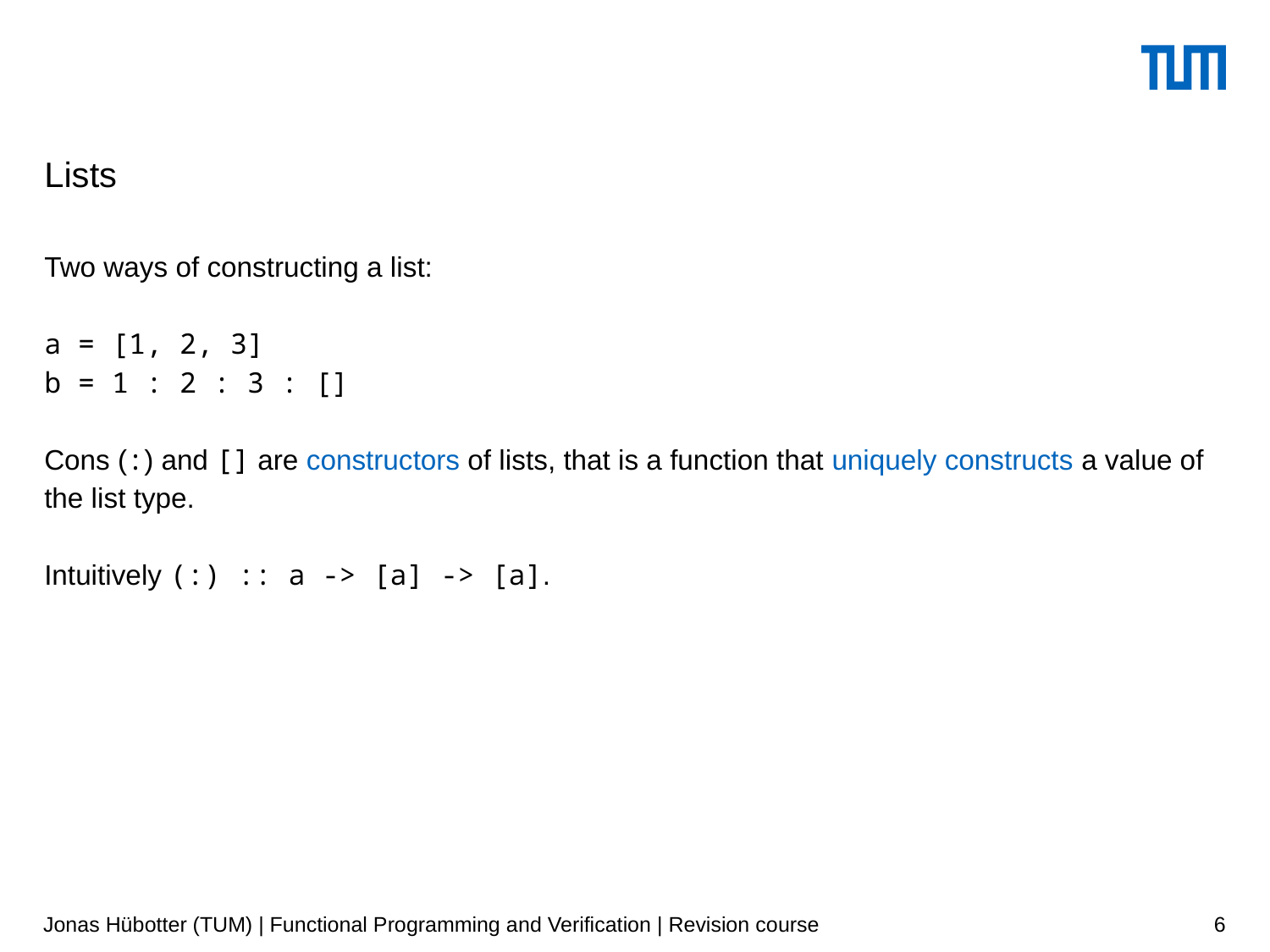

# Lists
Two ways of constructing a list:

a = [1, 2, 3]
b = 1 : 2 : 3 : []

Cons (:) and [] are constructors of lists, that is a function that uniquely constructs a value of the list type.

Intuitively (:) :: a -> [a] -> [a].
Jonas Hübotter (TUM) | Functional Programming and Verification | Revision course
6